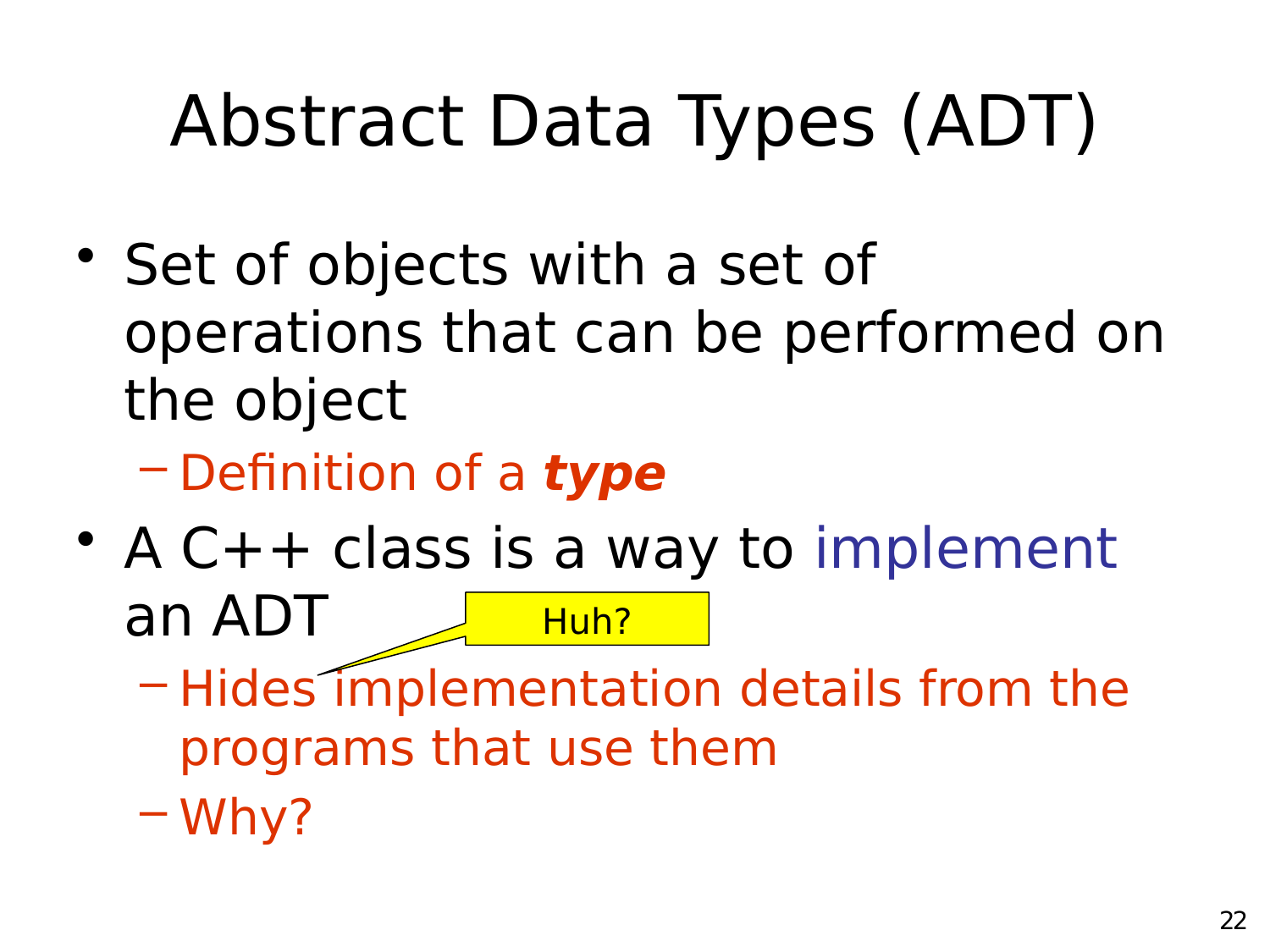

# Abstract Data Types (ADT)
Set of objects with a set of operations that can be performed on the object
Definition of a type
A C++ class is a way to implement an ADT
Hides implementation details from the programs that use them
Why?
Huh?